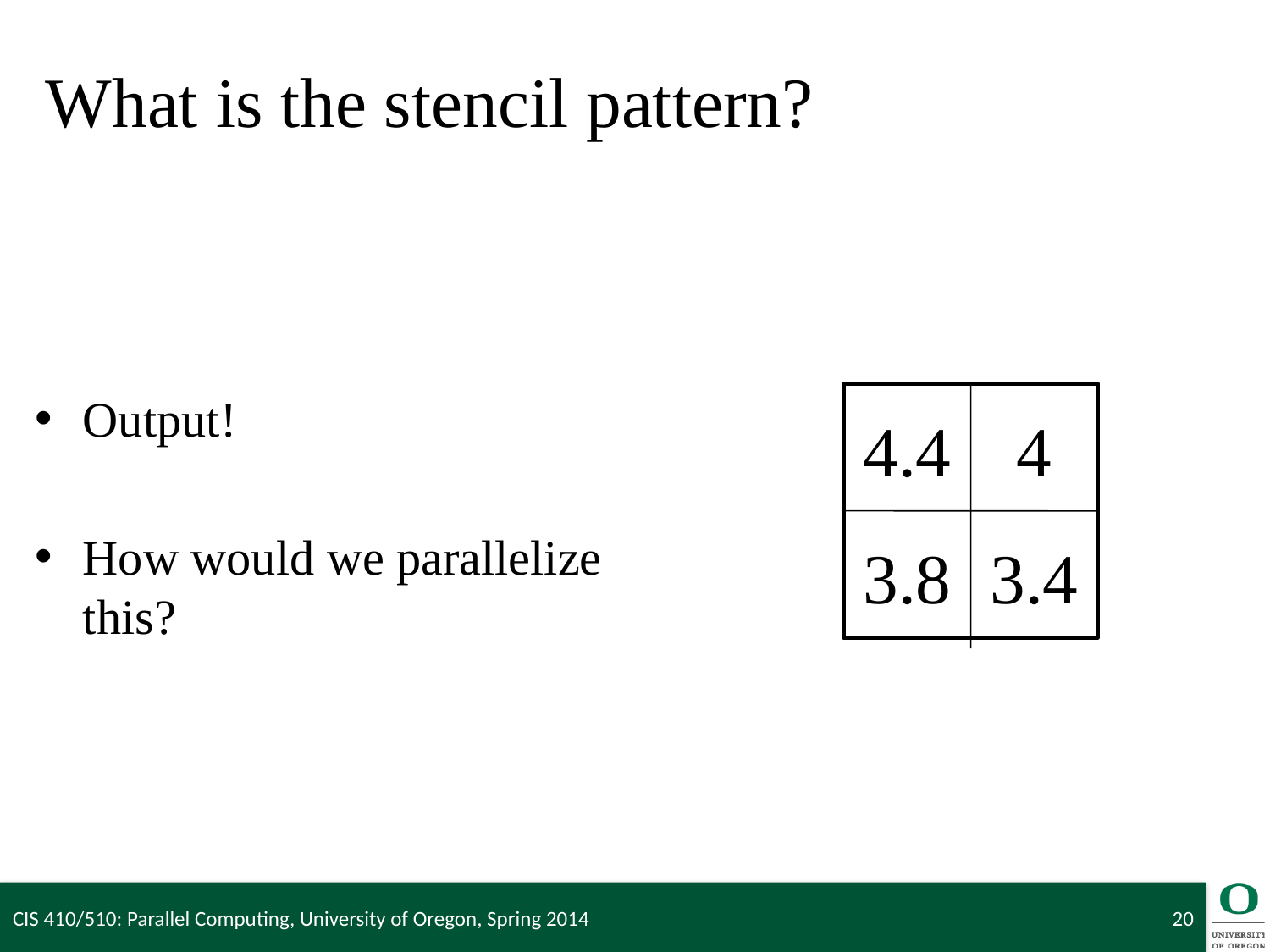

# What is the stencil pattern?
Output!

How would we parallelize this?

4.4
4
3.8
3.4
CIS 410/510: Parallel Computing, University of Oregon, Spring 2014
20